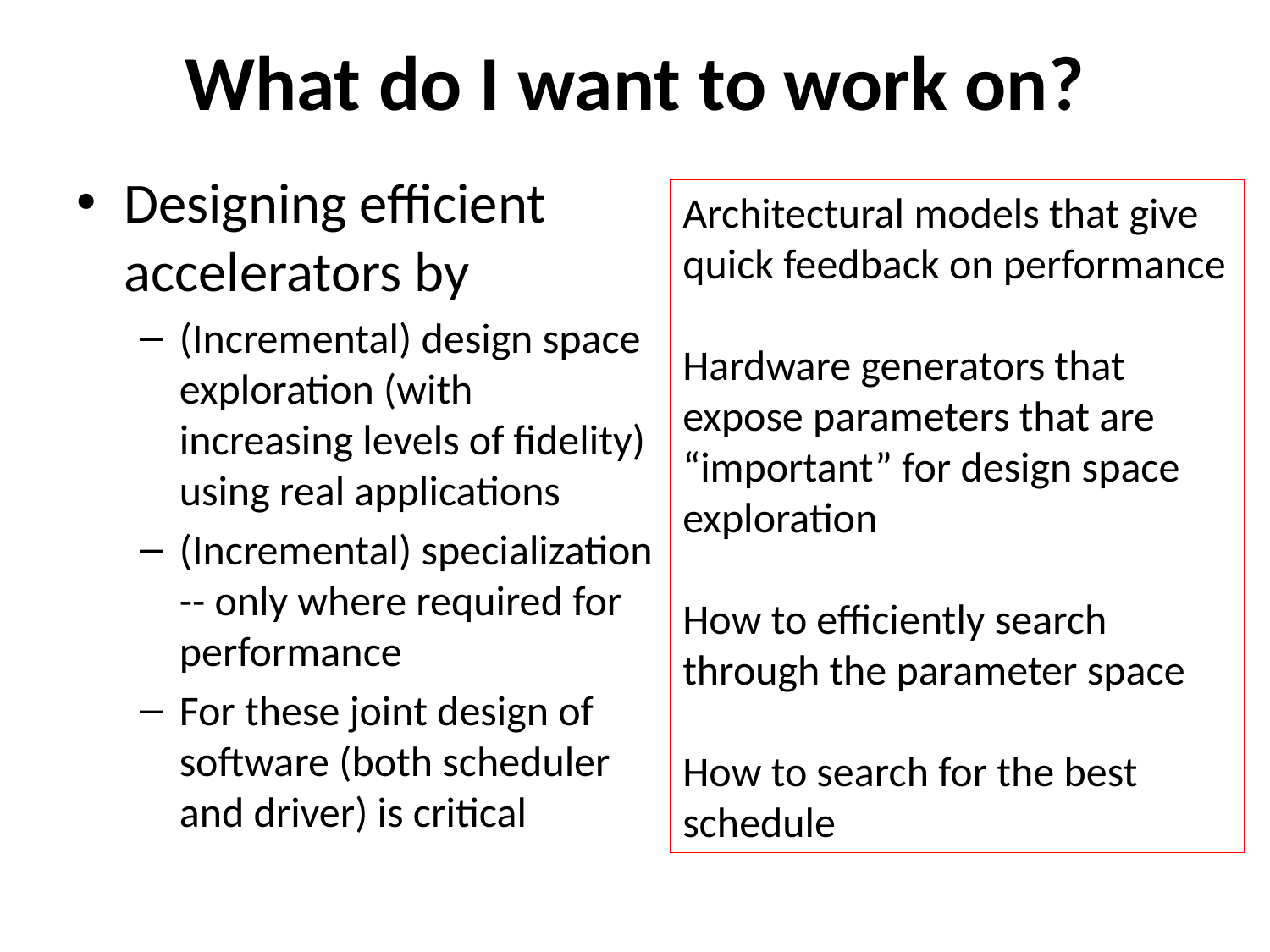

# What do I want to work on?
Designing efficient accelerators by
(Incremental) design space exploration (with increasing levels of fidelity) using real applications
(Incremental) specialization -- only where required for performance
For these joint design of software (both scheduler and driver) is critical
Architectural models that give quick feedback on performance

Hardware generators that expose parameters that are “important” for design space exploration

How to efficiently search through the parameter space

How to search for the best schedule